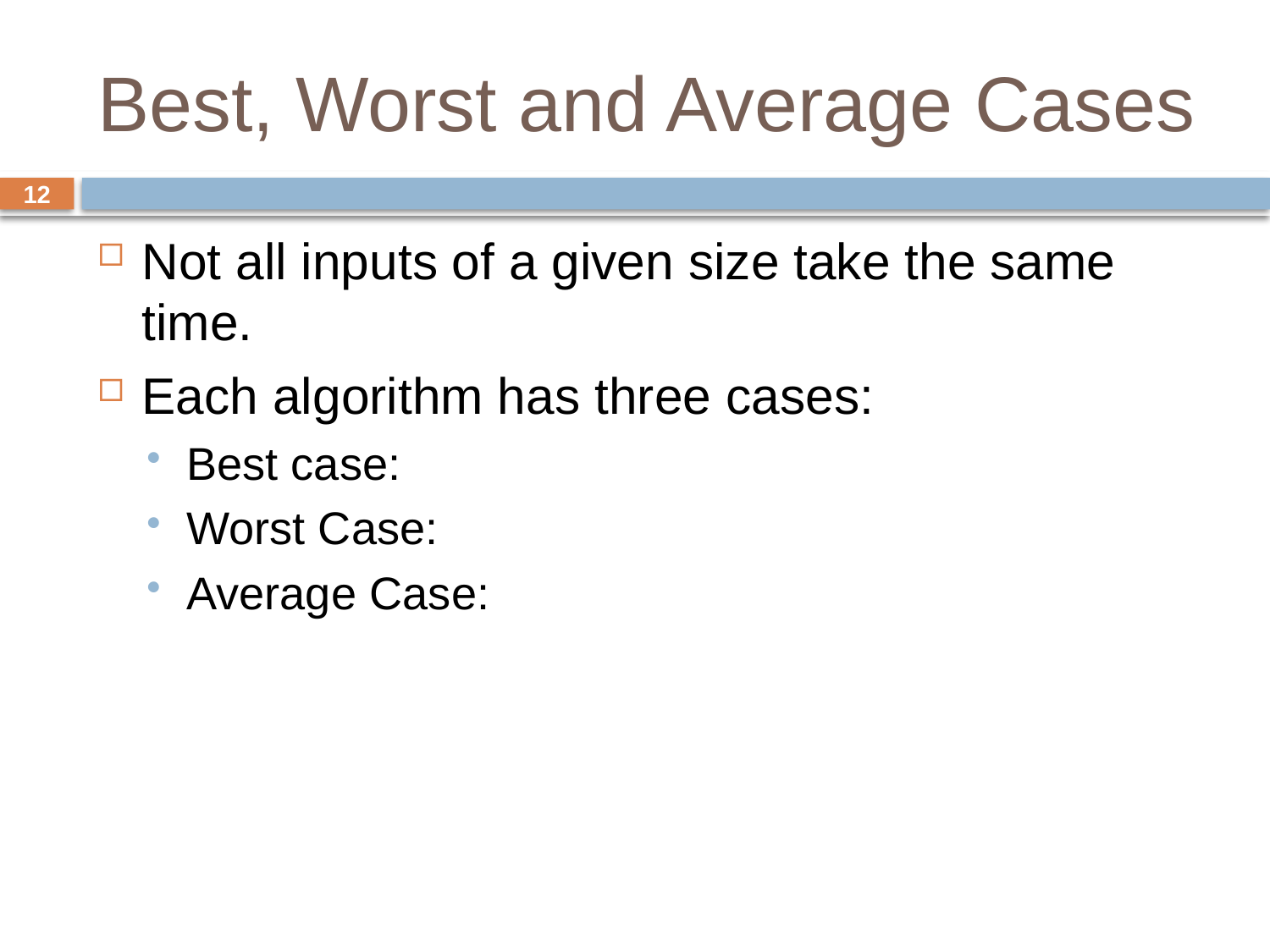

# Best, Worst and Average Cases
12
Not all inputs of a given size take the same time.
Each algorithm has three cases:
Best case:
Worst Case:
Average Case: